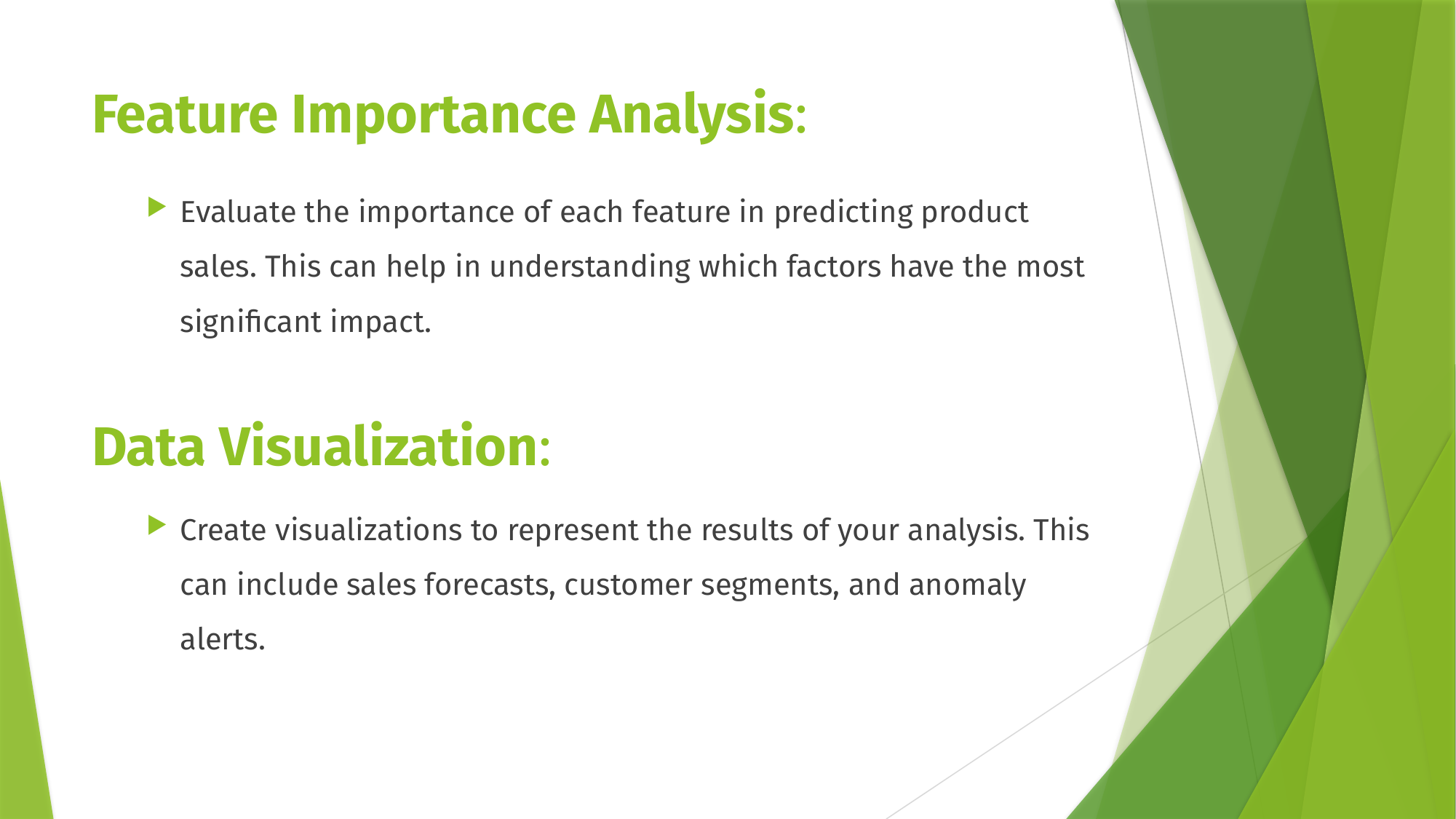

# Feature Importance Analysis:
Evaluate the importance of each feature in predicting product sales. This can help in understanding which factors have the most significant impact.

Data Visualization:
Create visualizations to represent the results of your analysis. This can include sales forecasts, customer segments, and anomaly alerts.